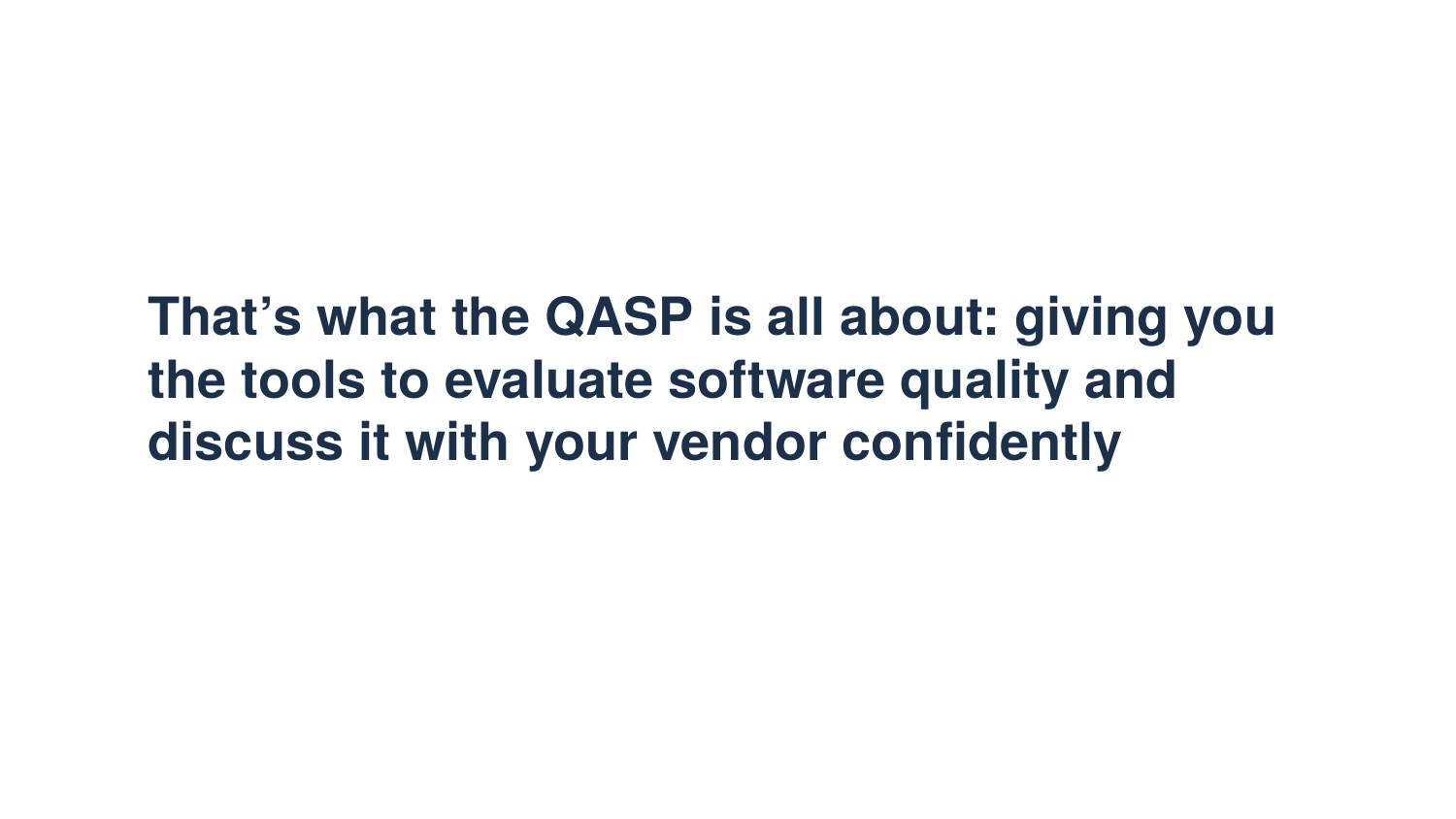

# That’s what the QASP is all about: giving you the tools to evaluate software quality and discuss it with your vendor confidently